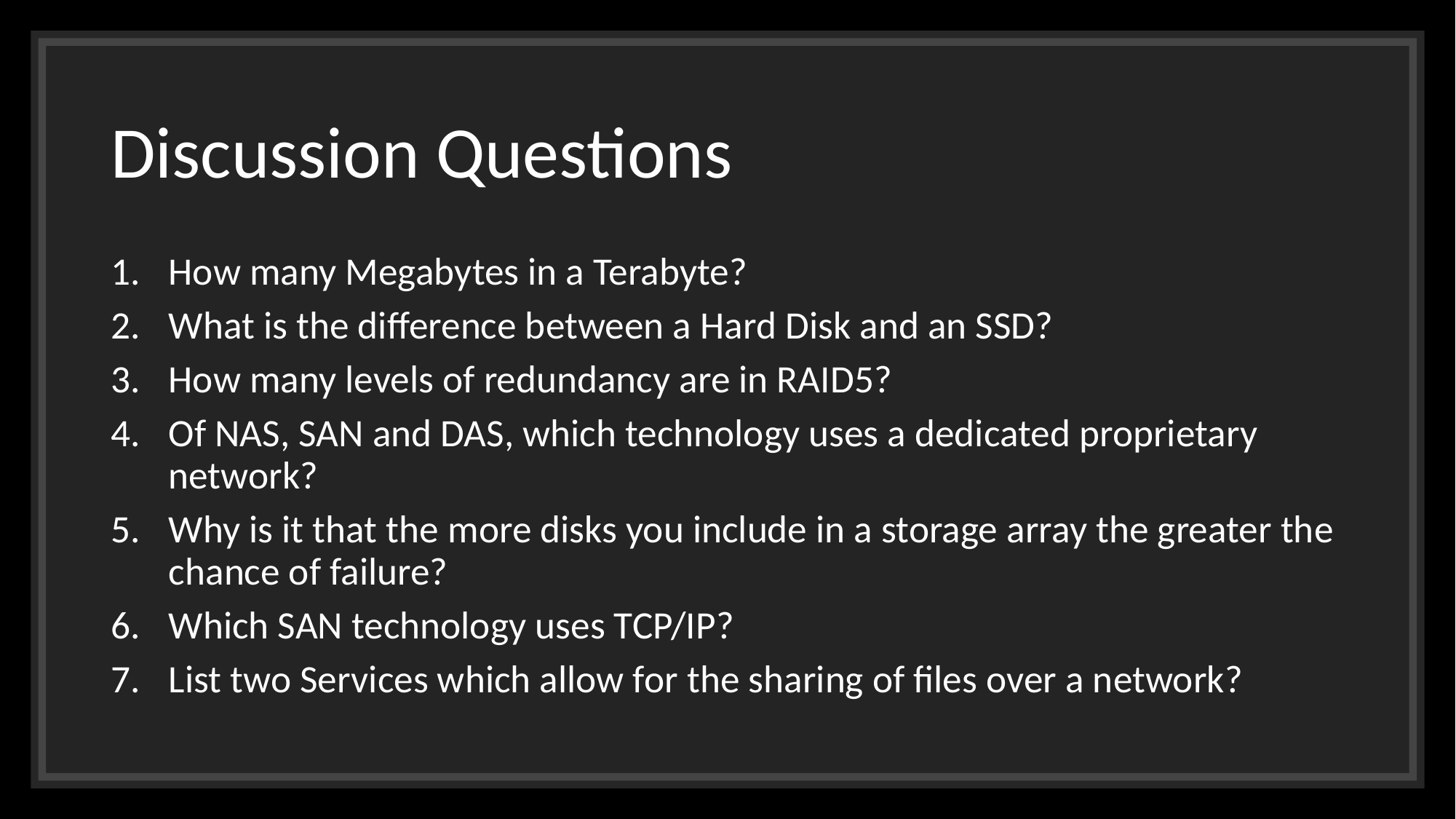

# Discussion Questions
How many Megabytes in a Terabyte?
What is the difference between a Hard Disk and an SSD?
How many levels of redundancy are in RAID5?
Of NAS, SAN and DAS, which technology uses a dedicated proprietary network?
Why is it that the more disks you include in a storage array the greater the chance of failure?
Which SAN technology uses TCP/IP?
List two Services which allow for the sharing of files over a network?